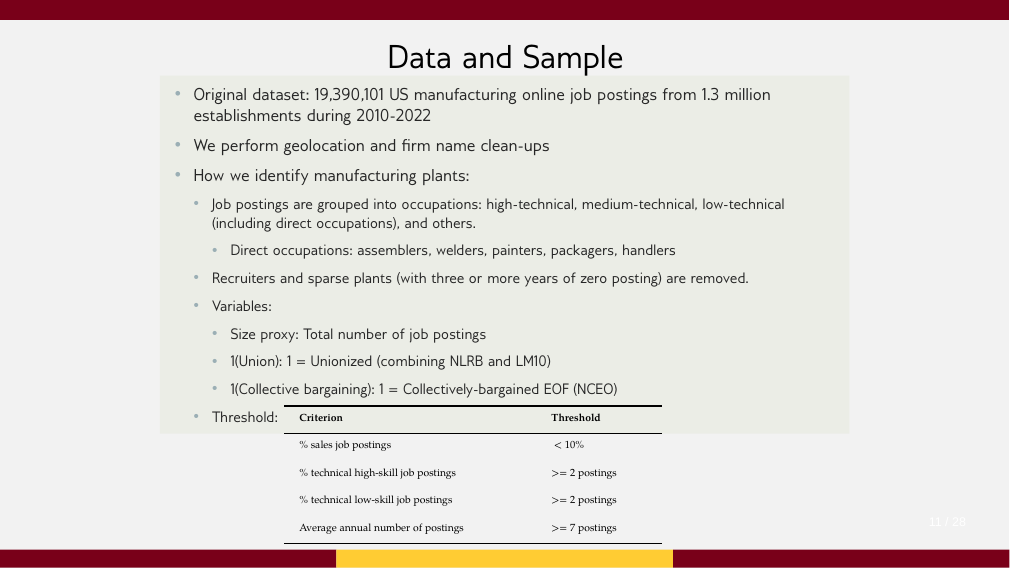

Data and Sample
Original dataset: 19,390,101 US manufacturing online job postings from 1.3 million establishments during 2010-2022
We perform geolocation and firm name clean-ups
How we identify manufacturing plants:
Job postings are grouped into occupations: high-technical, medium-technical, low-technical (including direct occupations), and others.
Direct occupations: assemblers, welders, painters, packagers, handlers
Recruiters and sparse plants (with three or more years of zero posting) are removed.
Variables:
Size proxy: Total number of job postings
1(Union): 1 = Unionized (combining NLRB and LM10)
1(Collective bargaining): 1 = Collectively-bargained EOF (NCEO)
Threshold:

| Criterion | Threshold |
| --- | --- |
| % sales job postings | < 10% |
| % technical high-skill job postings | >= 2 postings |
| % technical low-skill job postings | >= 2 postings |
| Average annual number of postings | >= 7 postings |
11 / 28